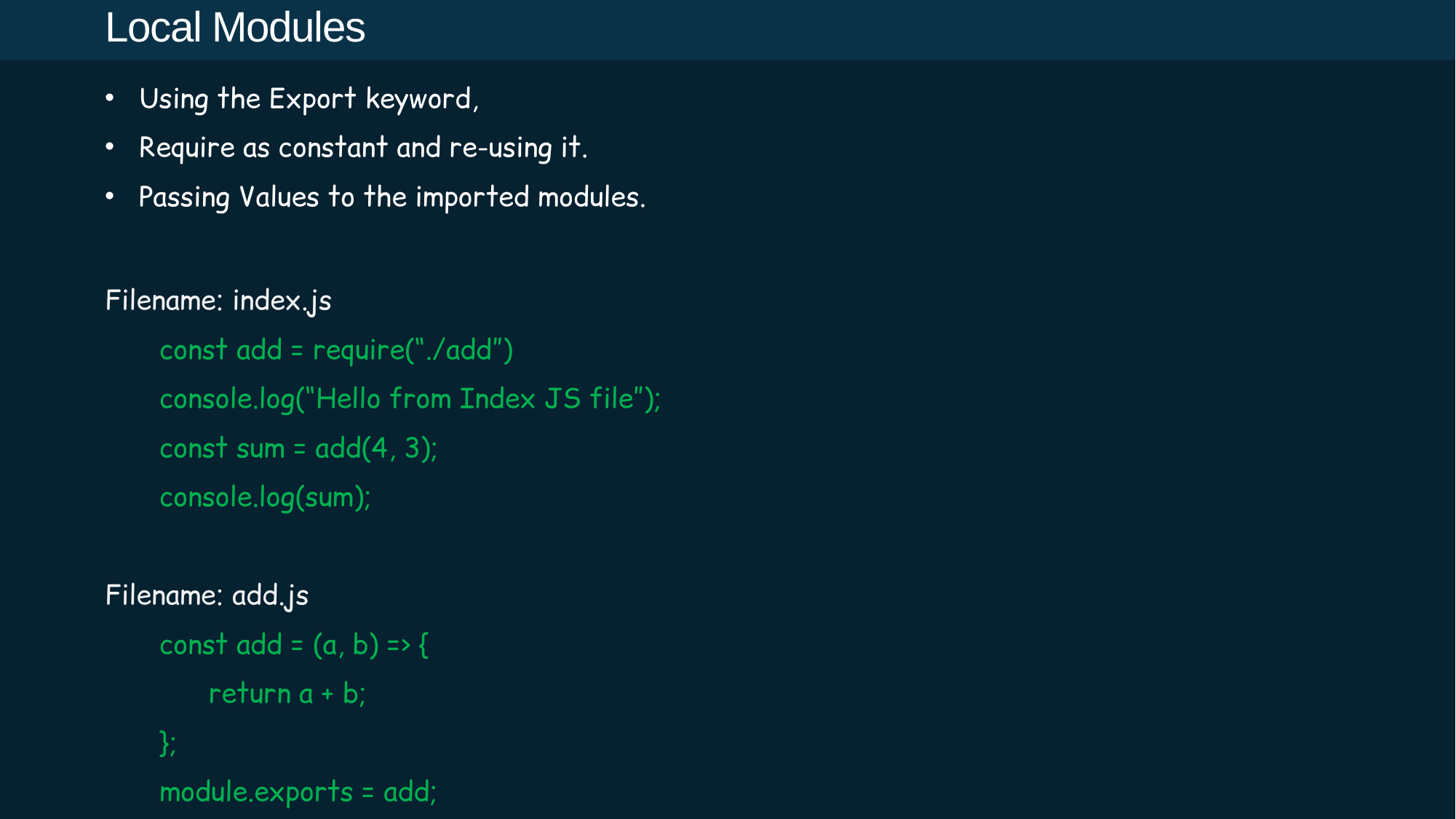

# Local Modules
Using the Export keyword,
Require as constant and re-using it.
Passing Values to the imported modules.

Filename: index.js
const add = require(“./add”)
console.log(“Hello from Index JS file”);
const sum = add(4, 3);
console.log(sum);

Filename: add.js
const add = (a, b) => {
      return a + b;
};
module.exports = add;